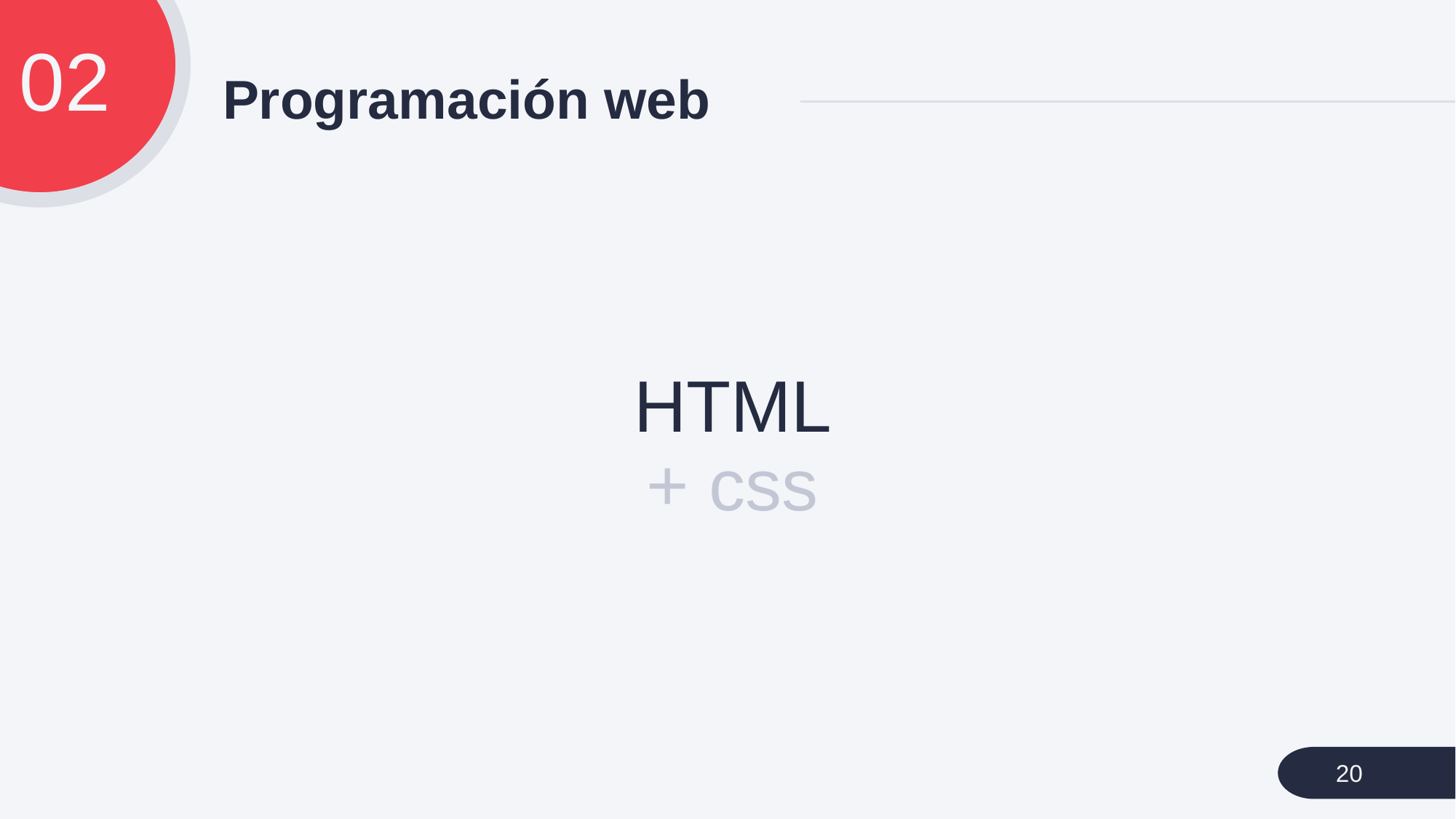

02
# Programación web

HTML
+ css
20